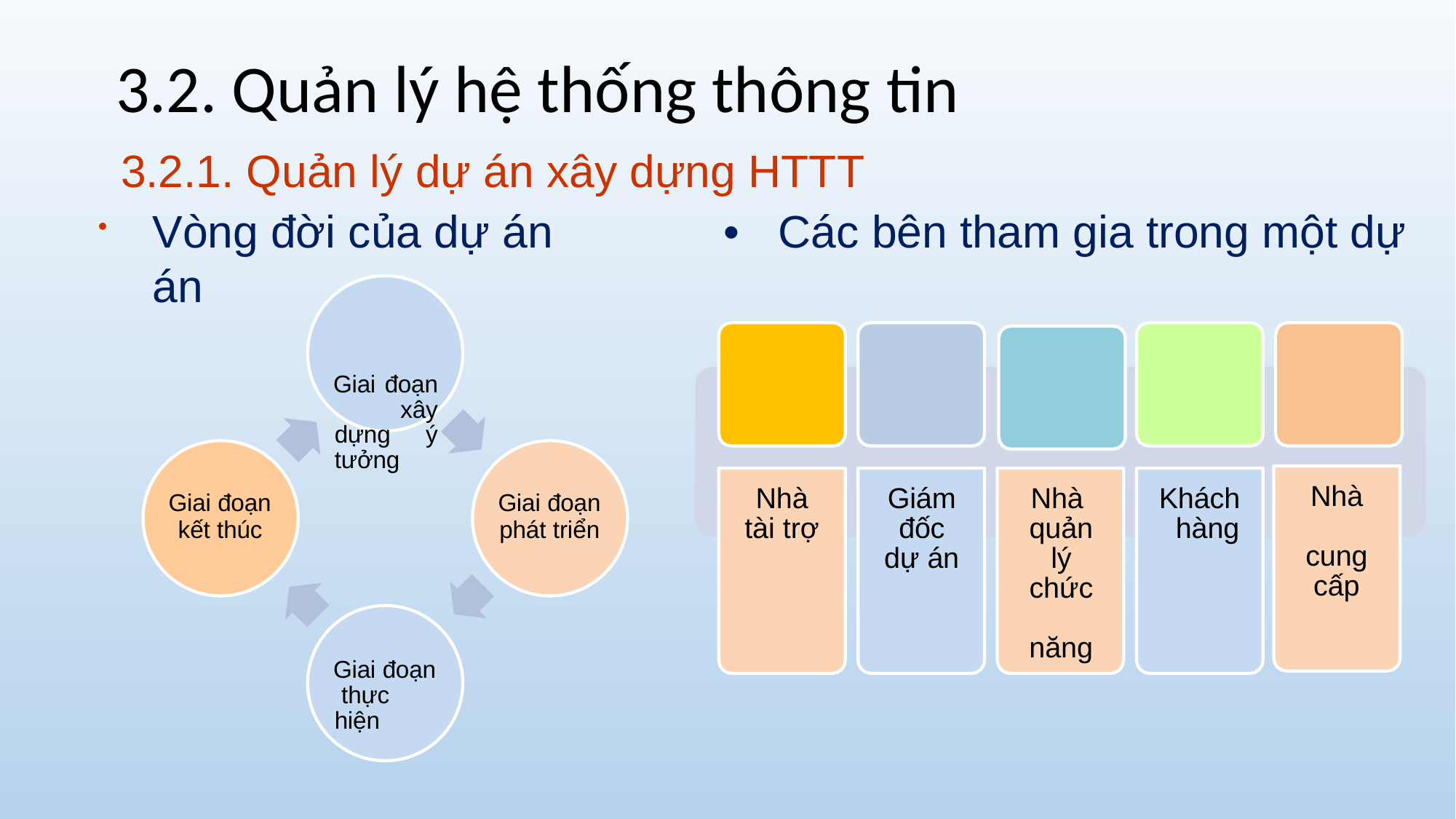

# 3.2. Quản lý hệ thống thông tin
3.2.1. Quản lý dự án xây dựng HTTT
Vòng đời của dự án	•	Các bên tham gia trong một dự án

Giai đoạn  xây dựng  ý tưởng

Nhà  cung  cấp
Nhà  tài trợ
Giám  đốc  dự án
Nhà  quản  lý  chức  năng
Khách  hàng
Giai đoạn
kết thúc
Giai đoạn
phát triển

Giai đoạn  thực hiện